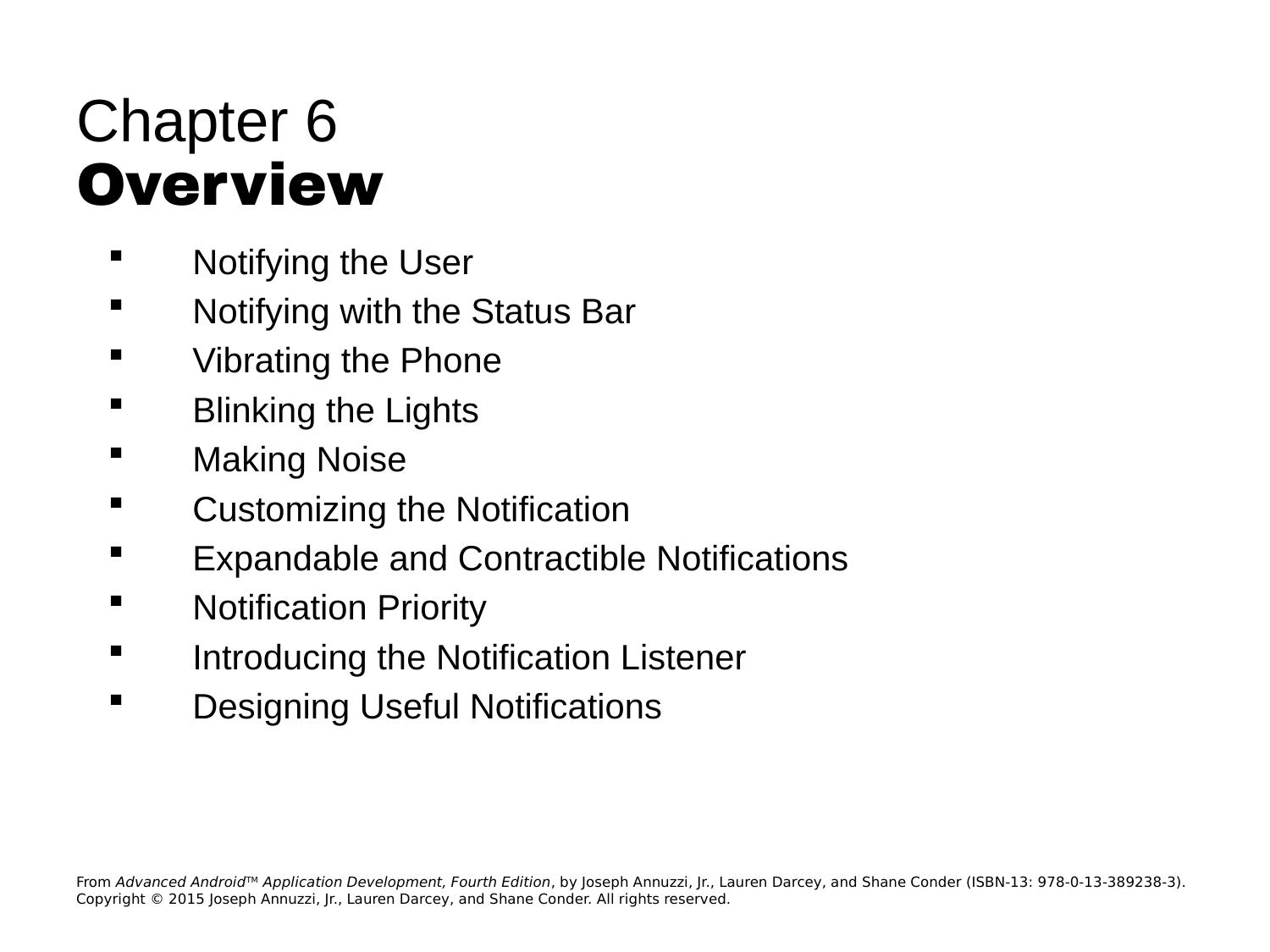

# Chapter 6 Overview
Notifying the User
Notifying with the Status Bar
Vibrating the Phone
Blinking the Lights
Making Noise
Customizing the Notification
Expandable and Contractible Notifications
Notification Priority
Introducing the Notification Listener
Designing Useful Notifications
From Advanced AndroidTM Application Development, Fourth Edition, by Joseph Annuzzi, Jr., Lauren Darcey, and Shane Conder (ISBN-13: 978-0-13-389238-3). Copyright © 2015 Joseph Annuzzi, Jr., Lauren Darcey, and Shane Conder. All rights reserved.